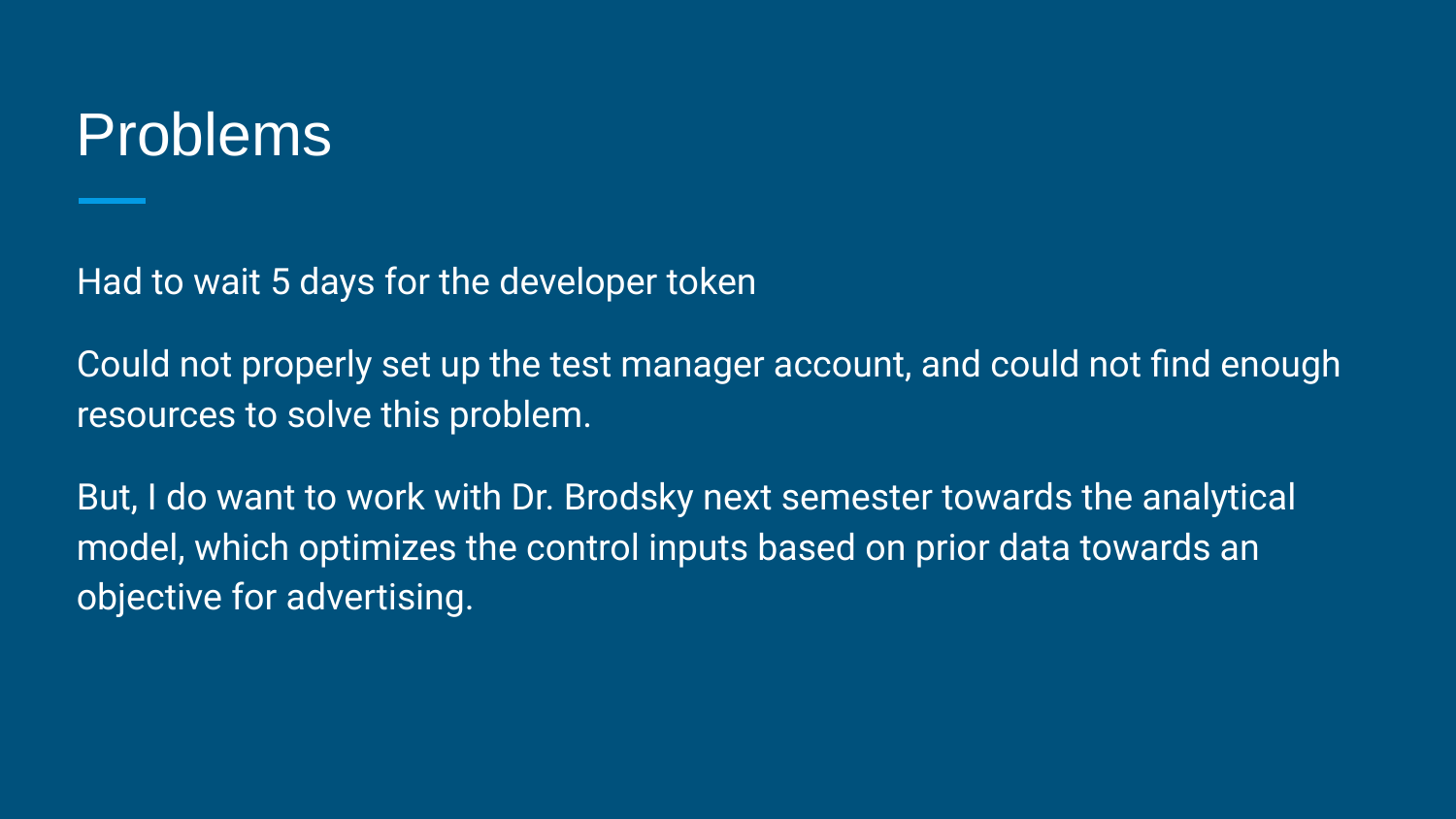

# Problems
Had to wait 5 days for the developer token
Could not properly set up the test manager account, and could not find enough resources to solve this problem.
But, I do want to work with Dr. Brodsky next semester towards the analytical model, which optimizes the control inputs based on prior data towards an objective for advertising.